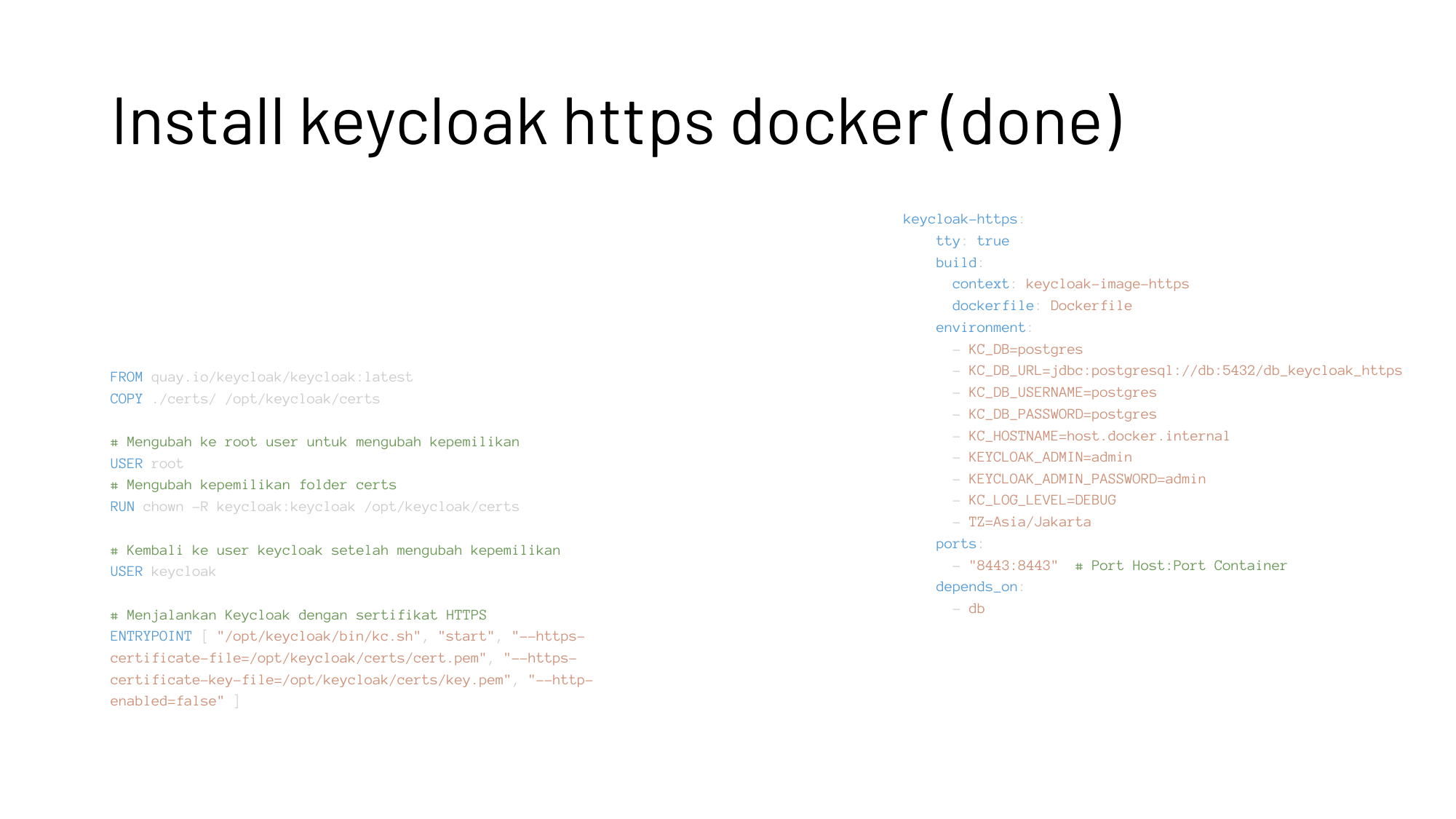

# Install keycloak https docker (done)
keycloak-https:
    tty: true
    build:
      context: keycloak-image-https
      dockerfile: Dockerfile
    environment:
      - KC_DB=postgres
      - KC_DB_URL=jdbc:postgresql://db:5432/db_keycloak_https
      - KC_DB_USERNAME=postgres
      - KC_DB_PASSWORD=postgres
      - KC_HOSTNAME=host.docker.internal
      - KEYCLOAK_ADMIN=admin
      - KEYCLOAK_ADMIN_PASSWORD=admin
      - KC_LOG_LEVEL=DEBUG
      - TZ=Asia/Jakarta
    ports:
      - "8443:8443"  # Port Host:Port Container
    depends_on:
      - db
FROM quay.io/keycloak/keycloak:latest
COPY ./certs/ /opt/keycloak/certs
# Mengubah ke root user untuk mengubah kepemilikan
USER root
# Mengubah kepemilikan folder certs
RUN chown -R keycloak:keycloak /opt/keycloak/certs
# Kembali ke user keycloak setelah mengubah kepemilikan
USER keycloak

# Menjalankan Keycloak dengan sertifikat HTTPS
ENTRYPOINT [ "/opt/keycloak/bin/kc.sh", "start", "--https-certificate-file=/opt/keycloak/certs/cert.pem", "--https-certificate-key-file=/opt/keycloak/certs/key.pem", "--http-enabled=false" ]